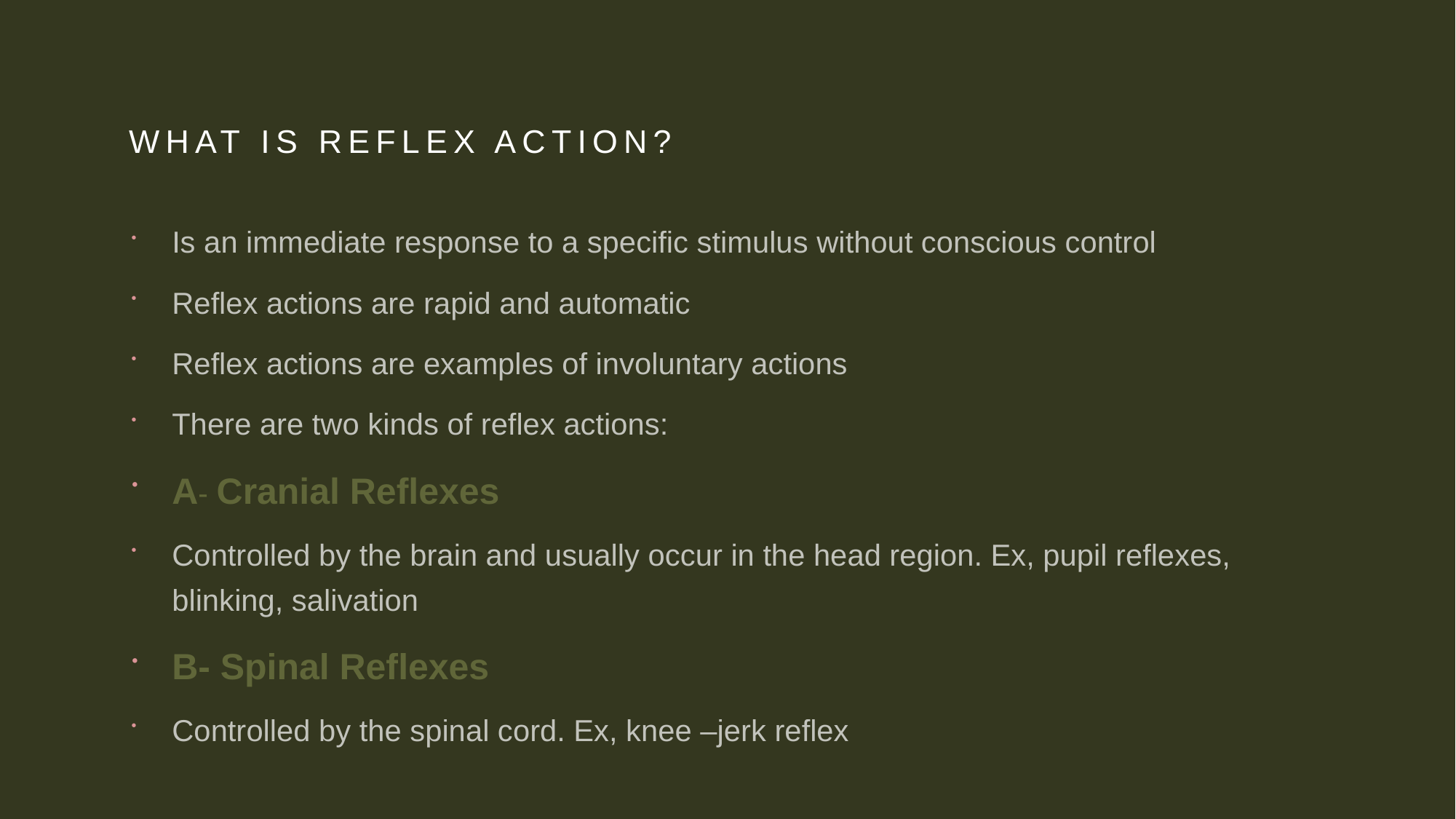

# What is reflex action?
Is an immediate response to a specific stimulus without conscious control
Reflex actions are rapid and automatic
Reflex actions are examples of involuntary actions
There are two kinds of reflex actions:
A- Cranial Reflexes
Controlled by the brain and usually occur in the head region. Ex, pupil reflexes, blinking, salivation
B- Spinal Reflexes
Controlled by the spinal cord. Ex, knee –jerk reflex